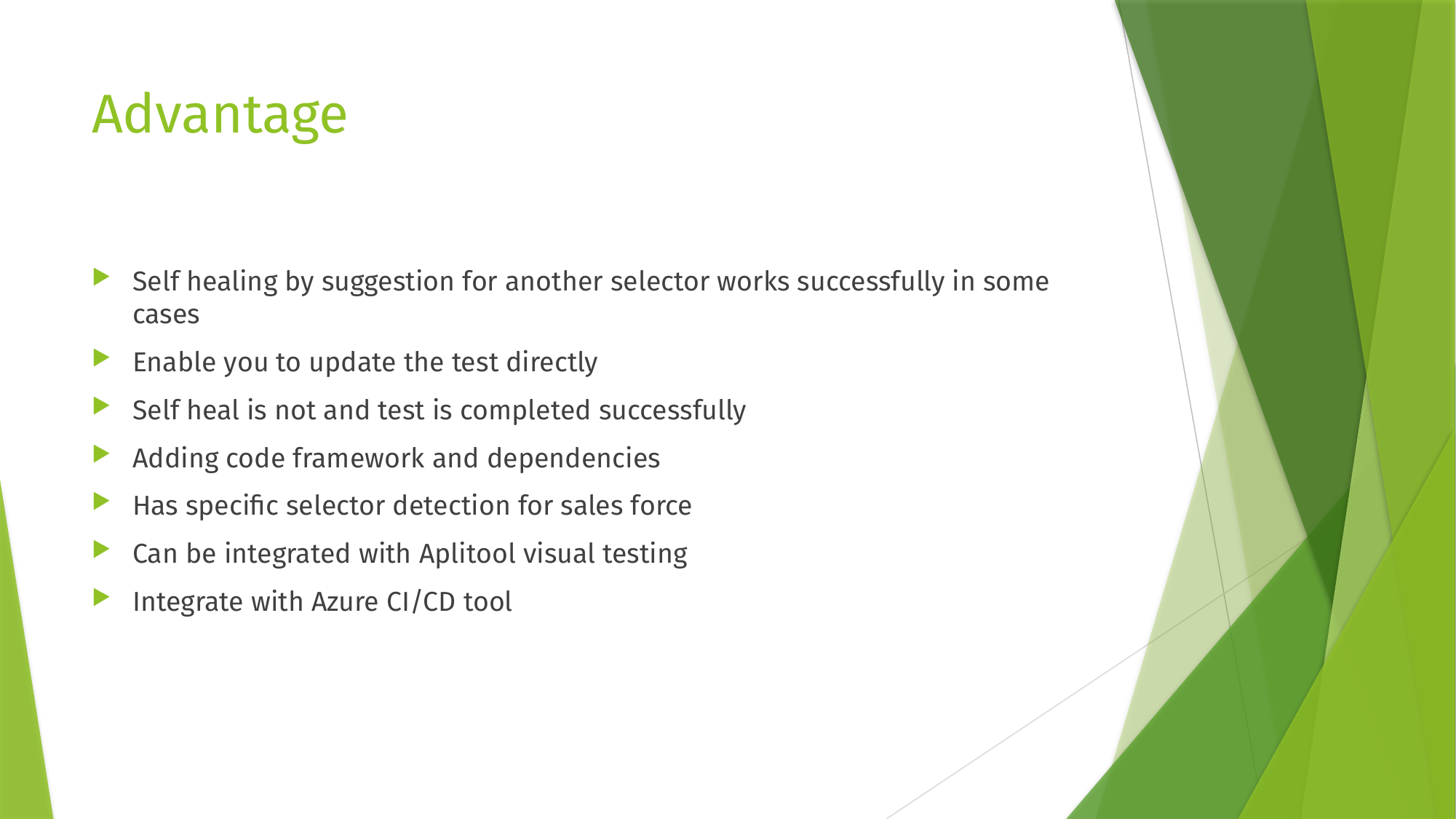

# Advantage
Self healing by suggestion for another selector works successfully in some cases
Enable you to update the test directly
Self heal is not and test is completed successfully
Adding code framework and dependencies
Has specific selector detection for sales force
Can be integrated with Aplitool visual testing
Integrate with Azure CI/CD tool